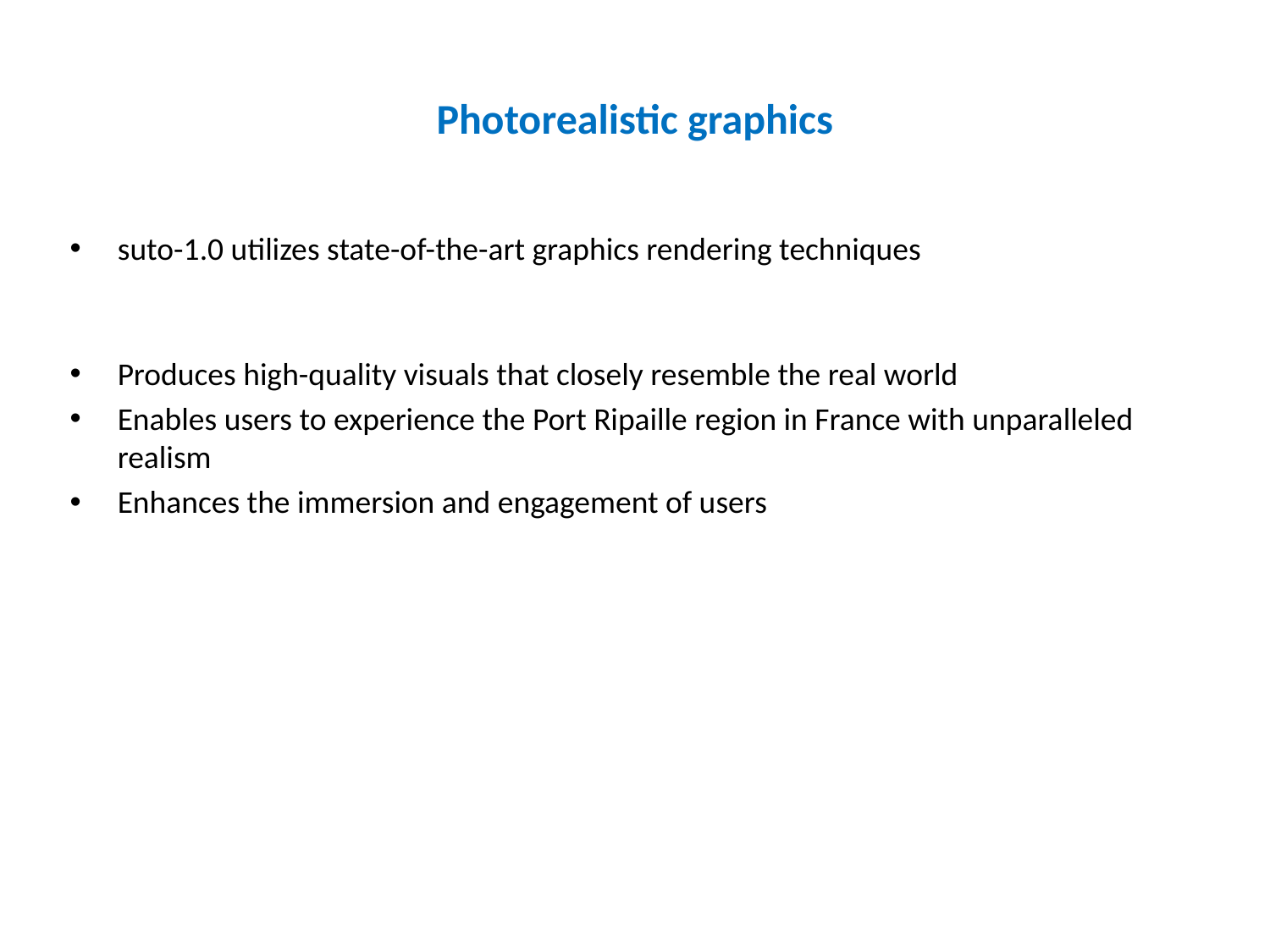

# Photorealistic graphics
suto-1.0 utilizes state-of-the-art graphics rendering techniques

Produces high-quality visuals that closely resemble the real world
Enables users to experience the Port Ripaille region in France with unparalleled realism
Enhances the immersion and engagement of users